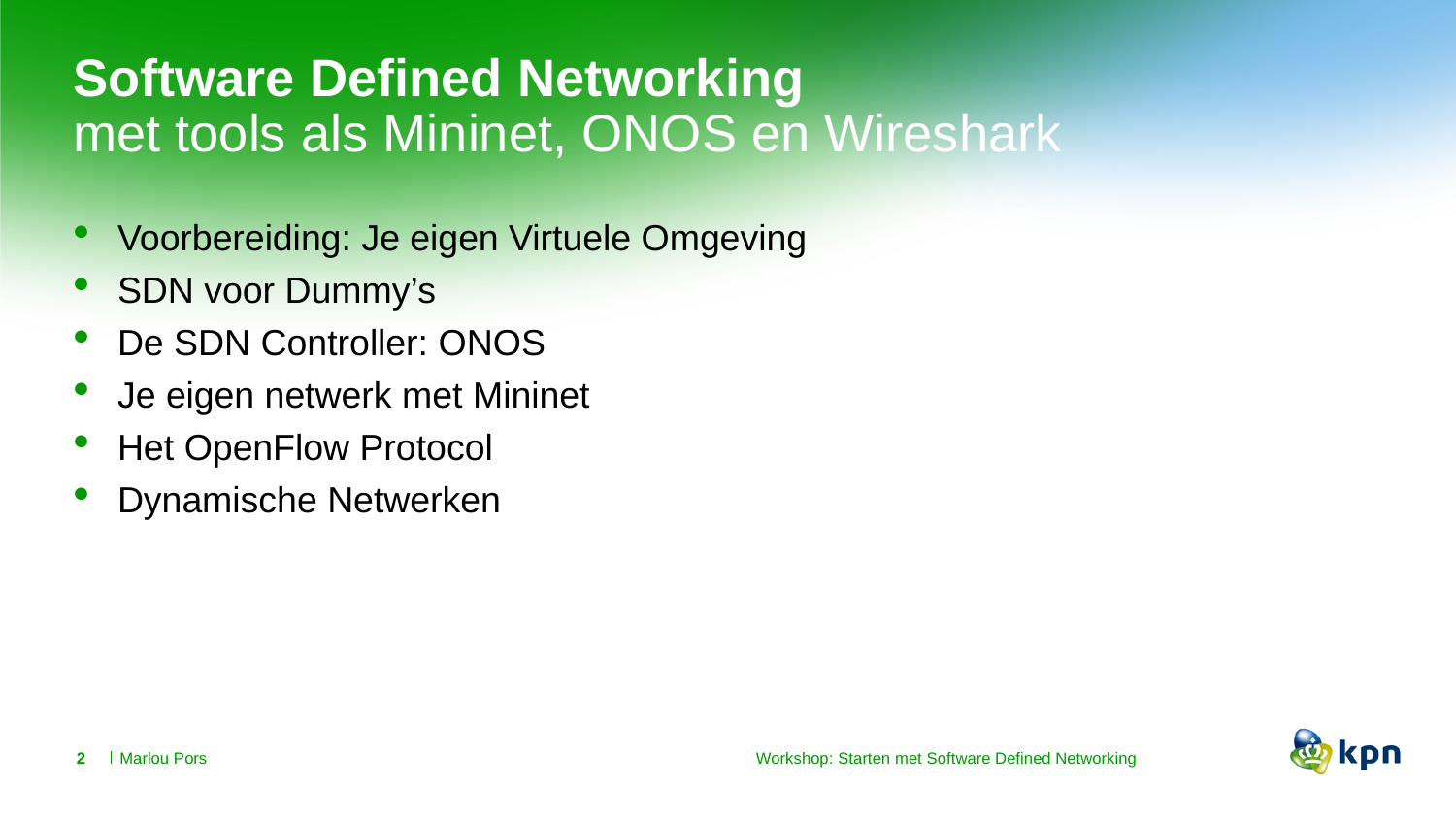

# Software Defined Networking
met tools als Mininet, ONOS en Wireshark
Voorbereiding: Je eigen Virtuele Omgeving
SDN voor Dummy’s
De SDN Controller: ONOS
Je eigen netwerk met Mininet
Het OpenFlow Protocol
Dynamische Netwerken
Workshop: Starten met Software Defined Networking
2
Marlou Pors